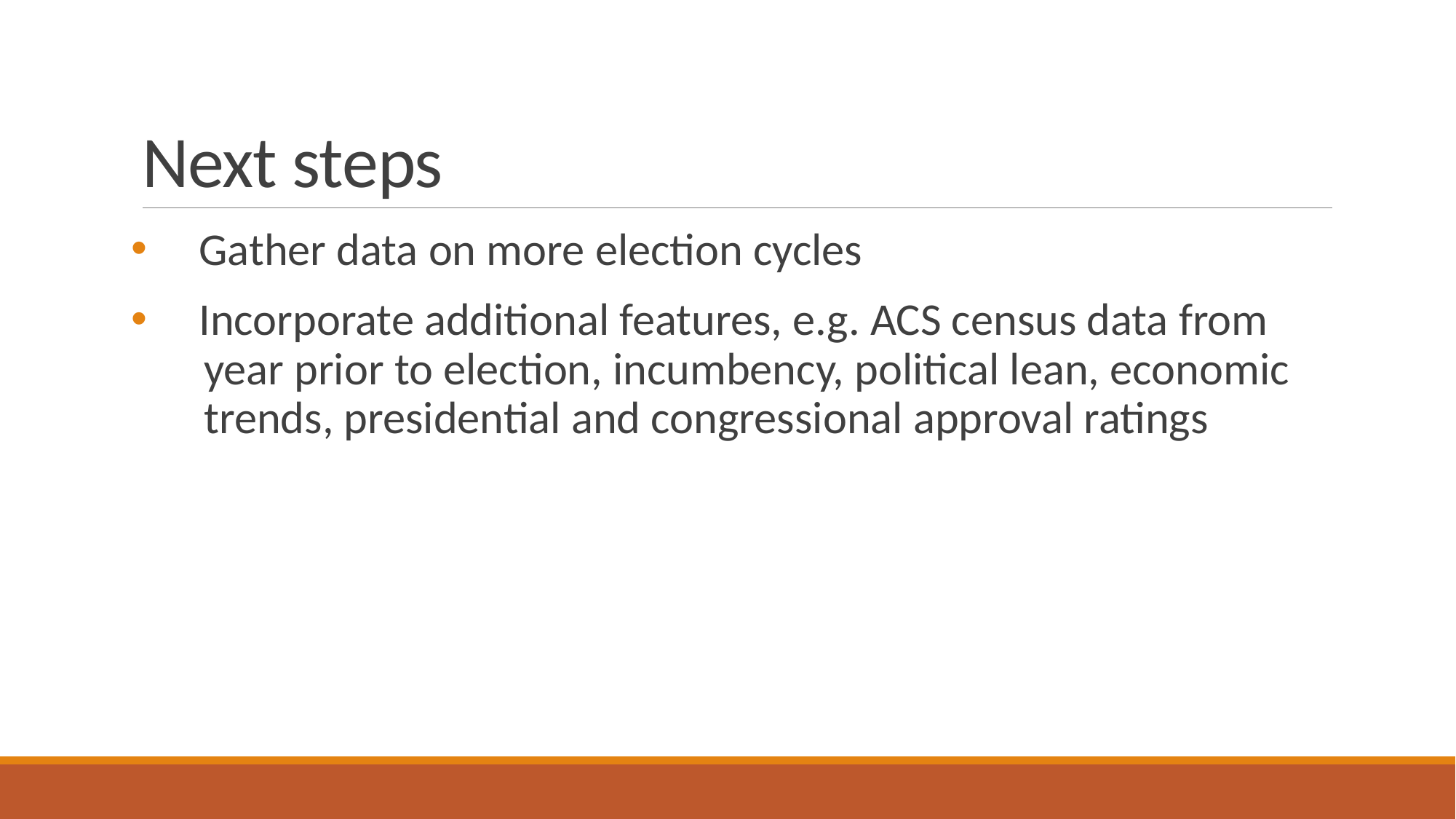

# Next steps
     Gather data on more election cycles
     Incorporate additional features, e.g. ACS census data from
      year prior to election, incumbency, political lean, economic
      trends, presidential and congressional approval ratings